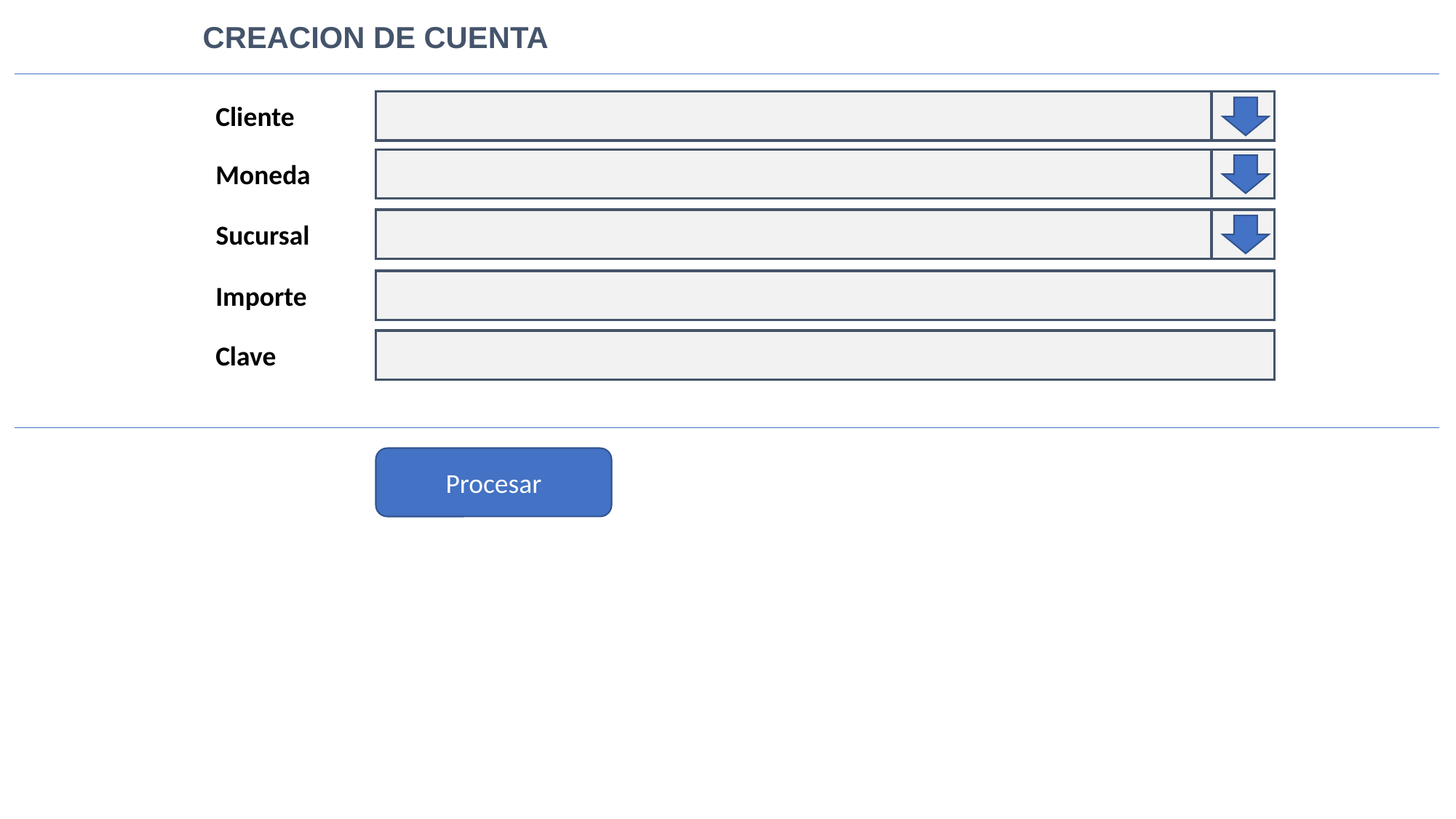

CREACION DE CUENTA

Cliente

Moneda

Sucursal

Importe

Clave
Procesar